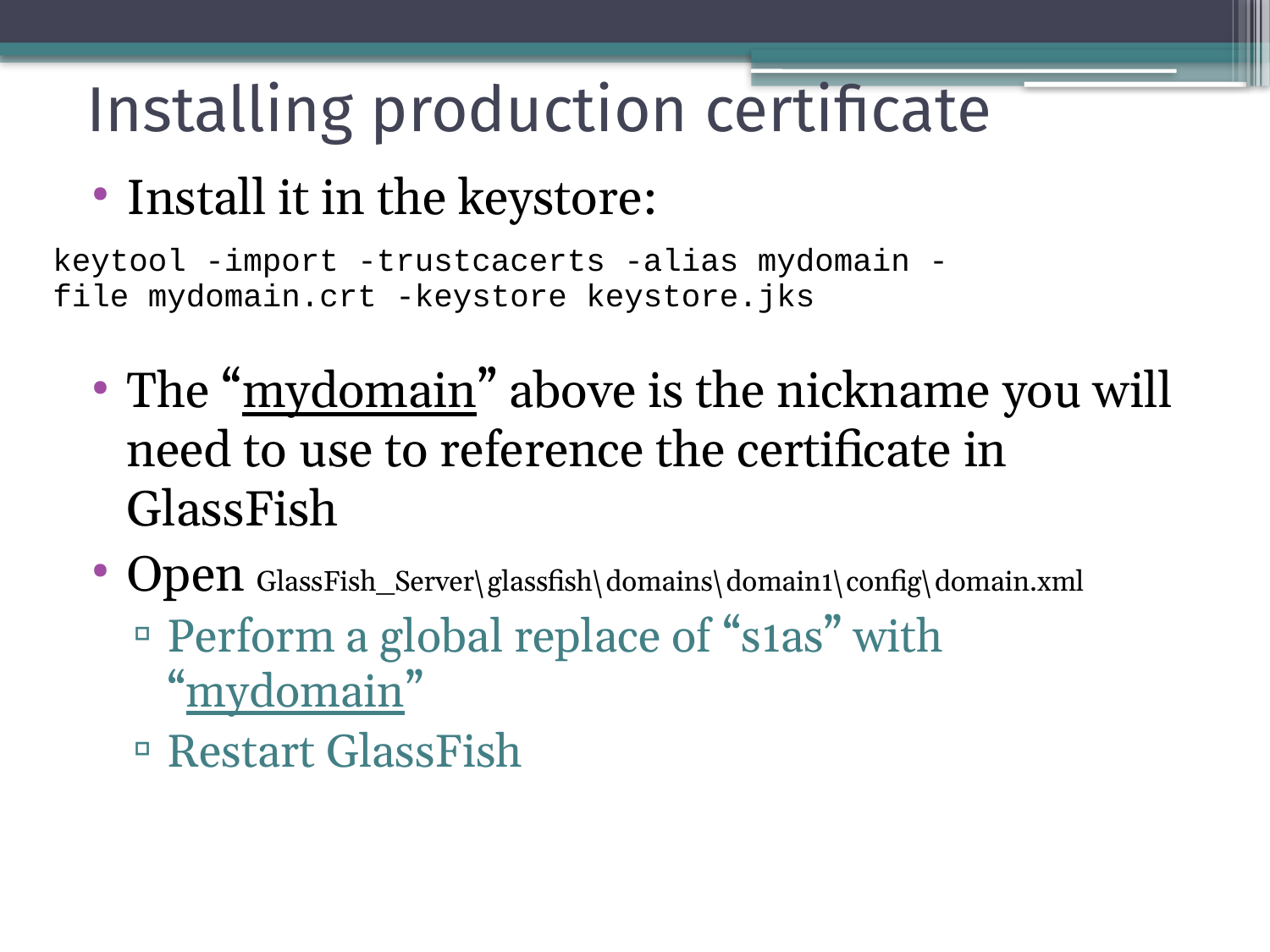

# Installing production certificate
Install it in the keystore:

The “mydomain” above is the nickname you will need to use to reference the certificate in GlassFish
Open GlassFish_Server\glassfish\domains\domain1\config\domain.xml
Perform a global replace of “s1as” with “mydomain”
Restart GlassFish
| keytool -import -trustcacerts -alias mydomain -file mydomain.crt -keystore keystore.jks |
| --- |